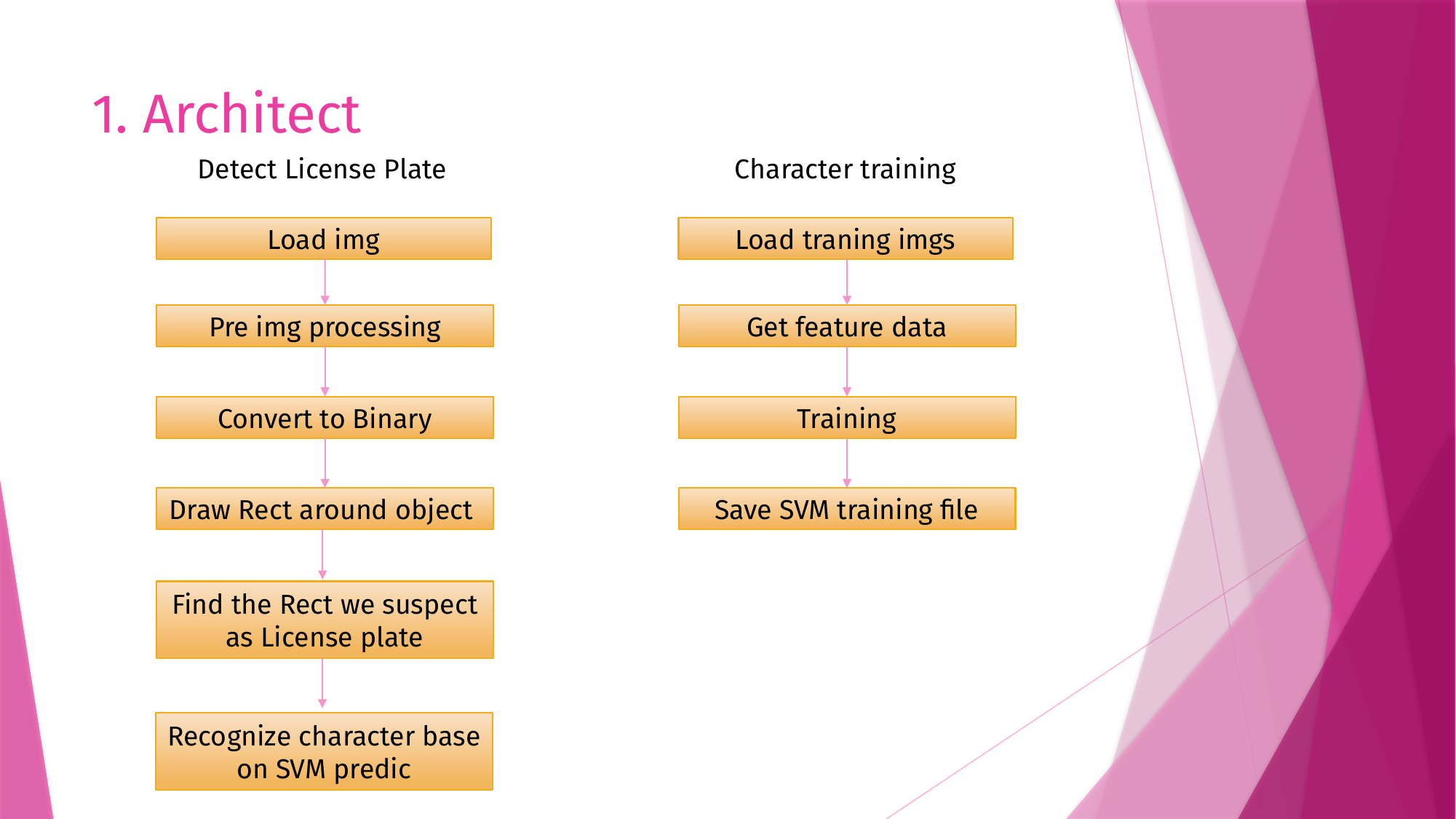

# 1. Architect
Detect License Plate
Character training
Load img
Pre img processing
Convert to Binary
Draw Rect around object
Find the Rect we suspect as License plate
Recognize character base on SVM predic
Load traning imgs
Get feature data
Training
Save SVM training file